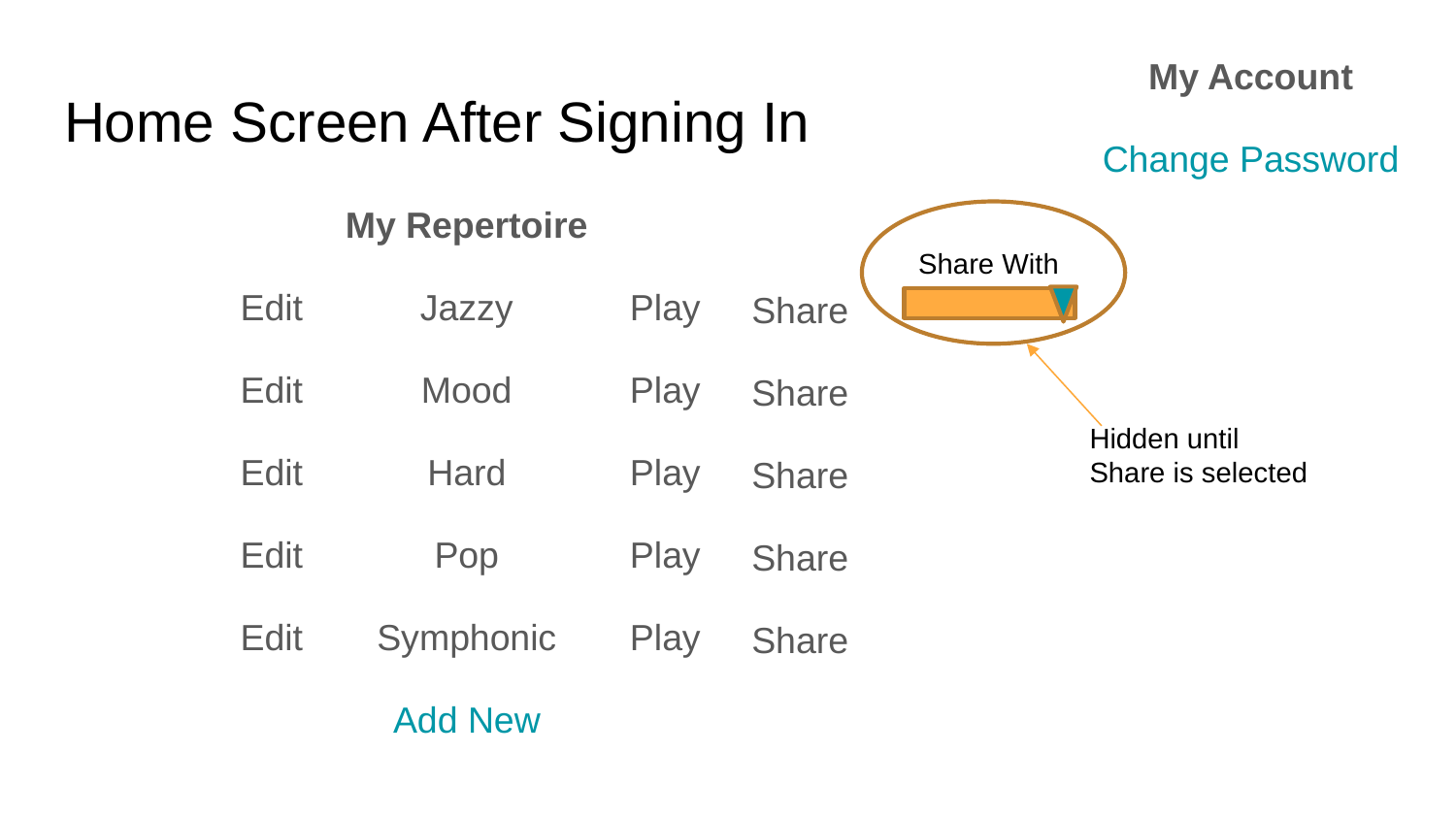

My Account
Change Password
# Home Screen After Signing In

Edit
Edit
Edit
Edit
Edit
My Repertoire
Jazzy
Mood
Hard
Pop
Symphonic
Add New

Play
Play
Play
Play
Play

Share
Share
Share
Share
Share

Share With

Hidden until Share is selected